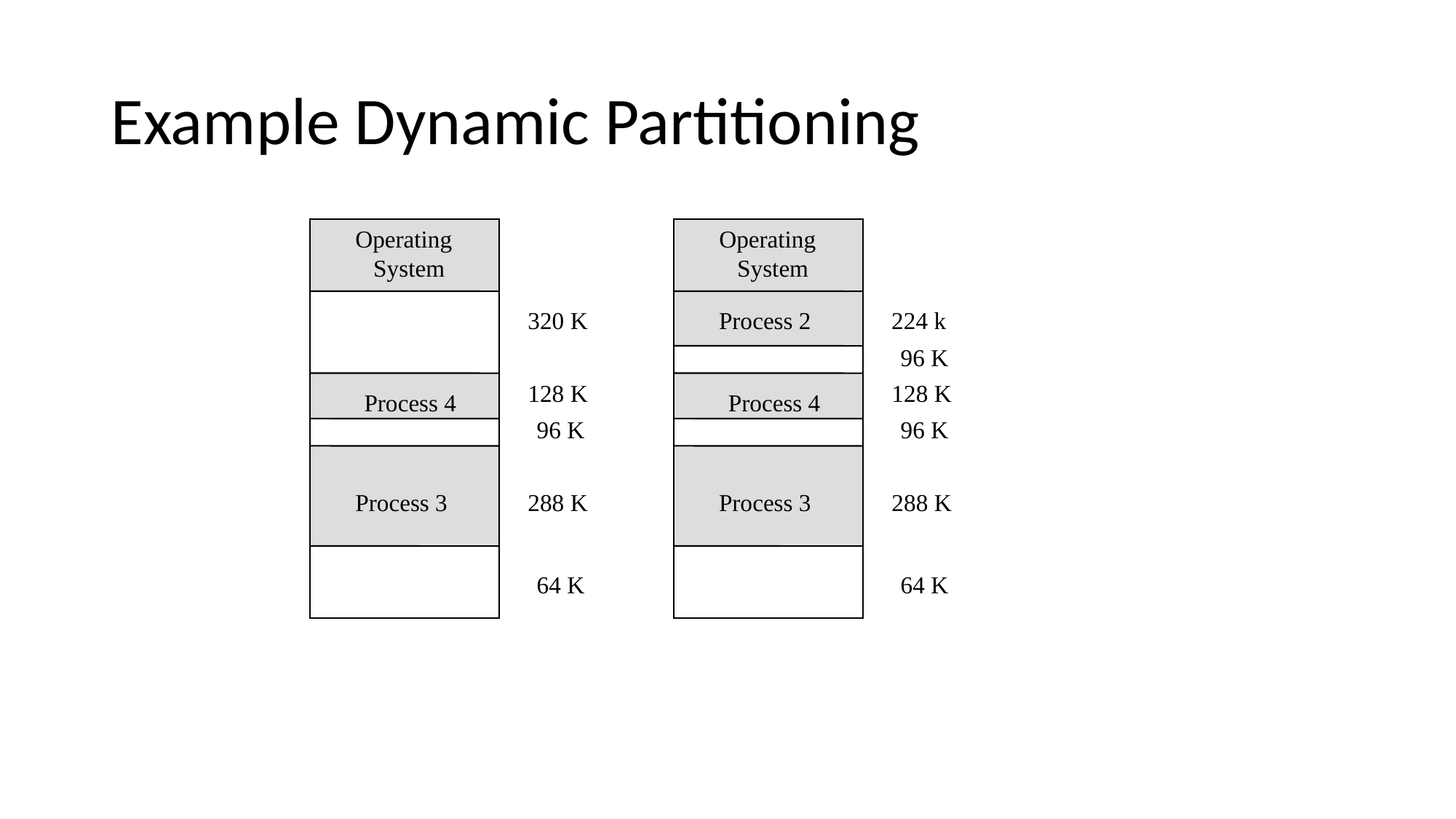

# Example Dynamic Partitioning

Operating
   System
Operating
   System

320 K
Process 2
224 k
96 K

128 K
128 K
Process 4
Process 4
96 K
96 K

Process 3
288 K
Process 3
288 K

64 K
64 K